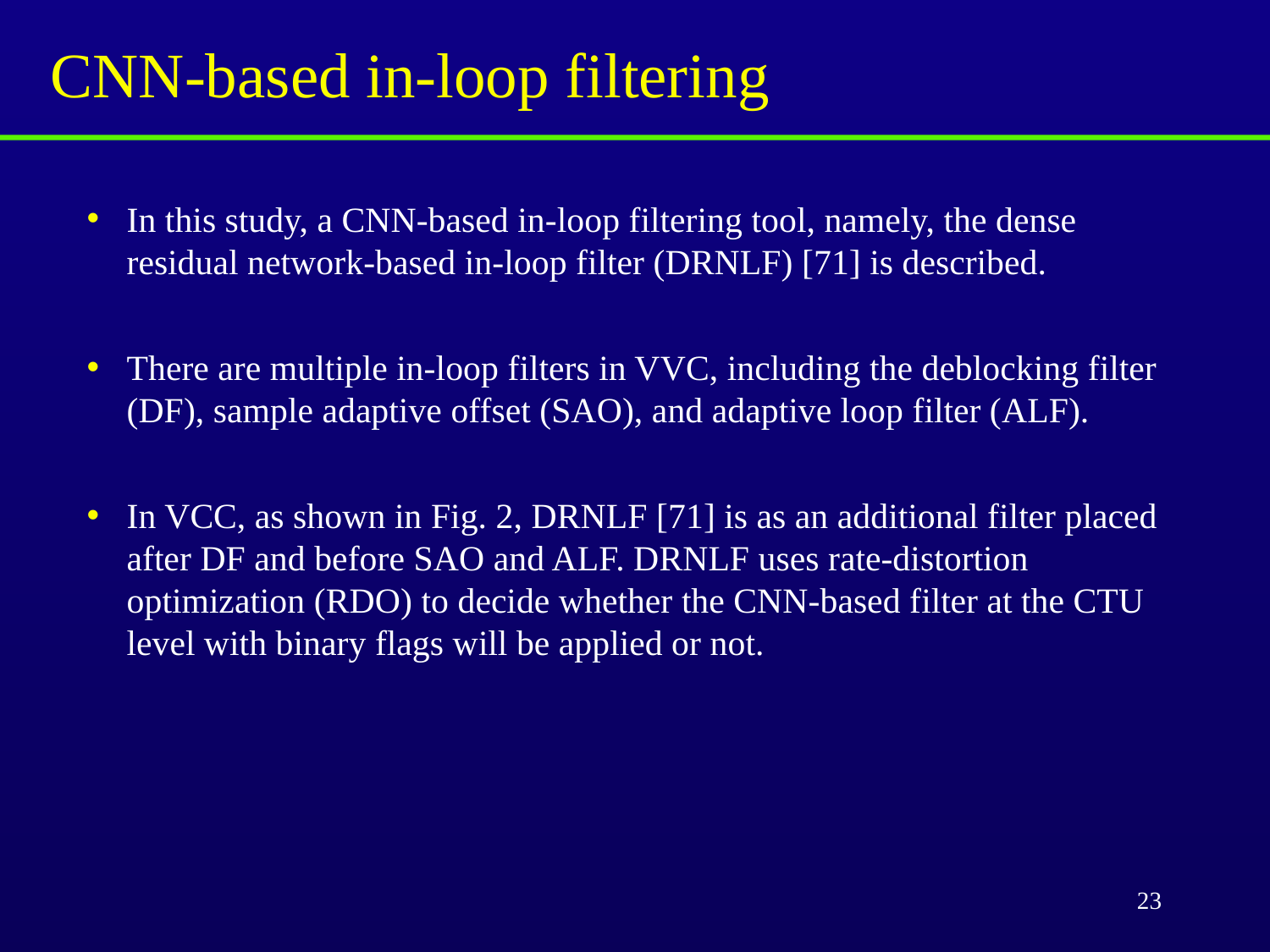

# CNN-based in-loop filtering
In this study, a CNN-based in-loop filtering tool, namely, the dense residual network-based in-loop filter (DRNLF) [71] is described.

There are multiple in-loop filters in VVC, including the deblocking filter (DF), sample adaptive offset (SAO), and adaptive loop filter (ALF).

In VCC, as shown in Fig. 2, DRNLF [71] is as an additional filter placed after DF and before SAO and ALF. DRNLF uses rate-distortion optimization (RDO) to decide whether the CNN-based filter at the CTU level with binary flags will be applied or not.

23